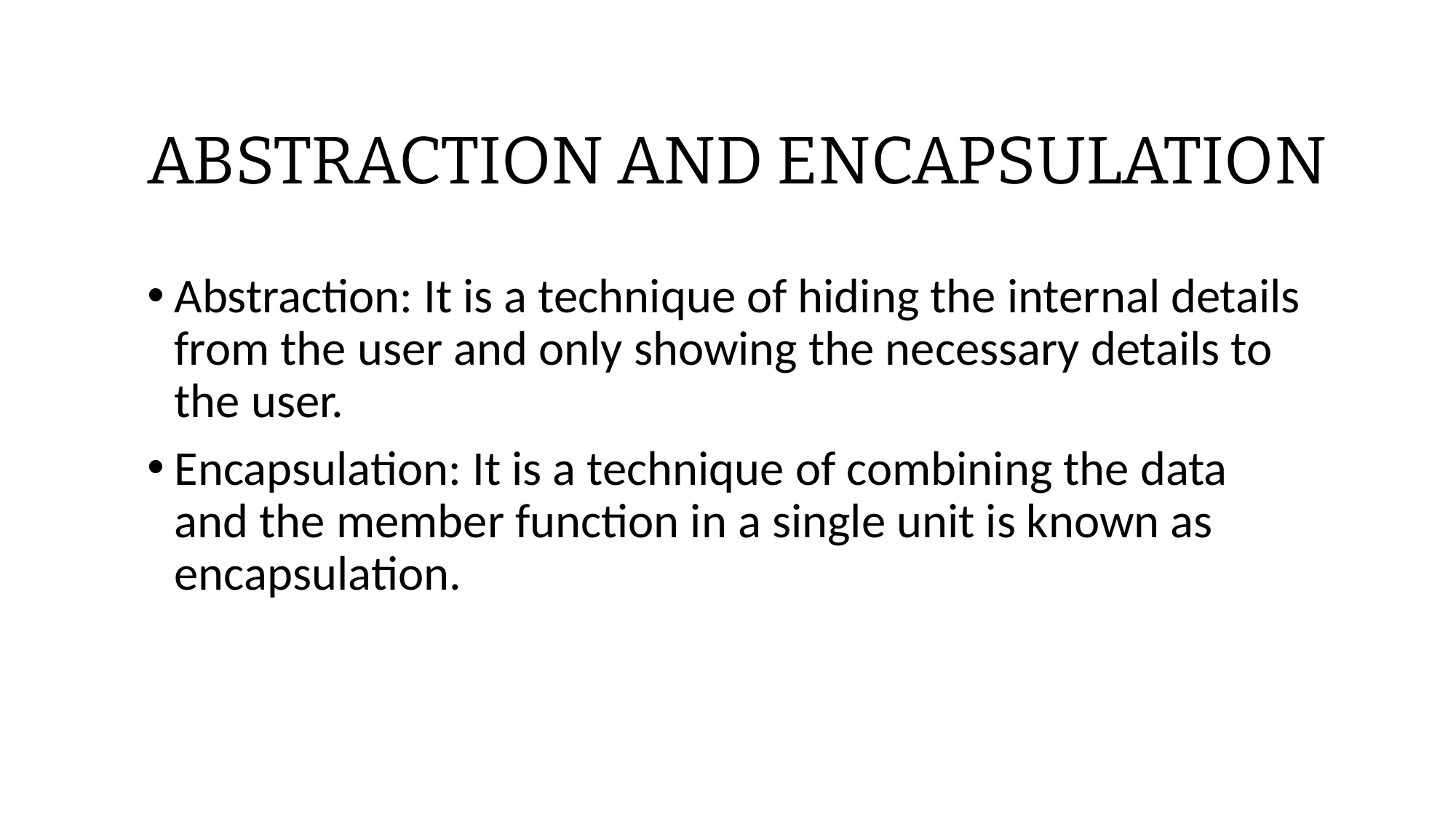

# ABSTRACTION AND ENCAPSULATION
Abstraction: It is a technique of hiding the internal details from the user and only showing the necessary details to the user.
Encapsulation: It is a technique of combining the data and the member function in a single unit is known as encapsulation.